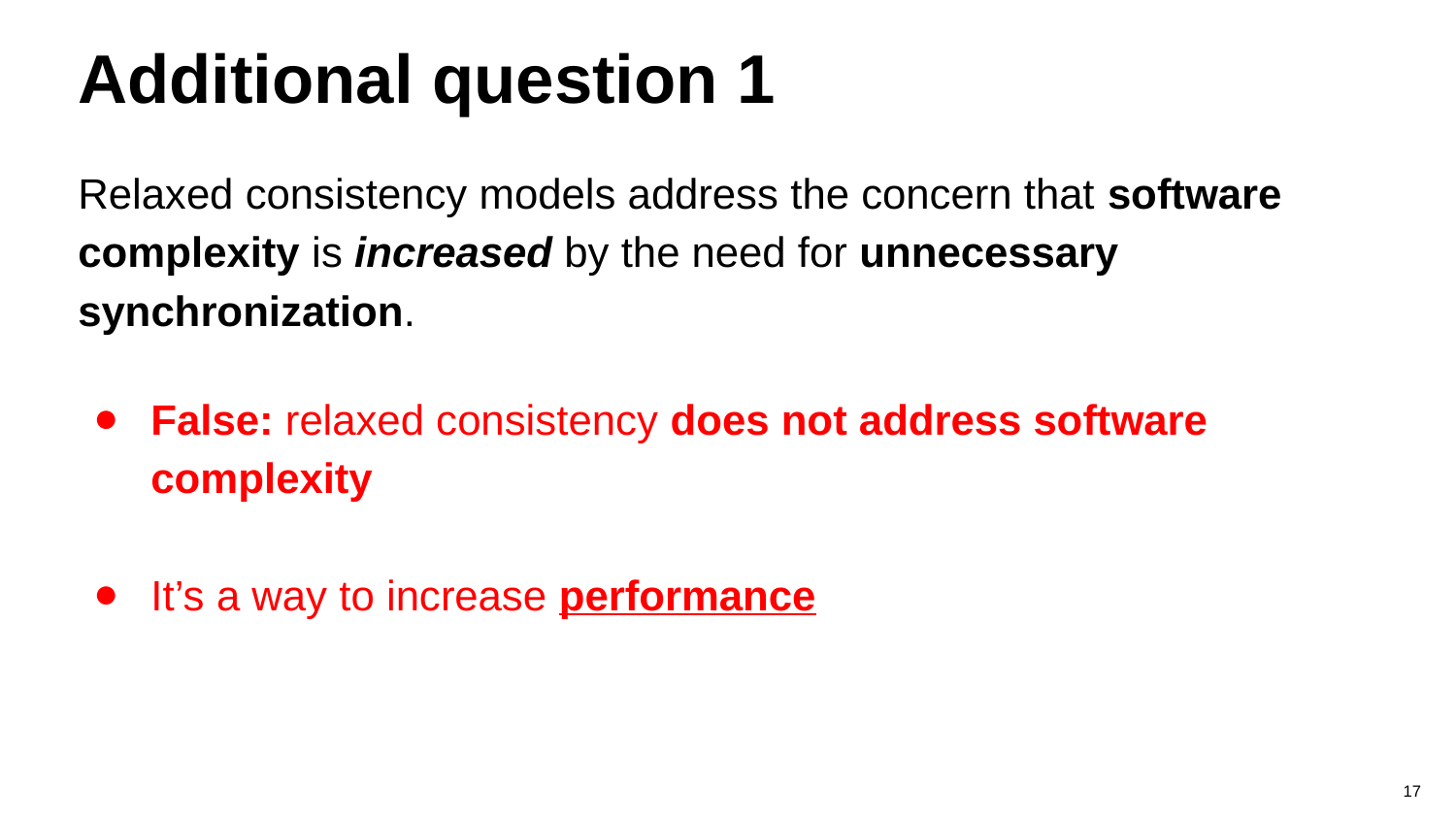

# Additional question 1
Relaxed consistency models address the concern that software complexity is increased by the need for unnecessary synchronization.

False: relaxed consistency does not address software complexity

It’s a way to increase performance
17